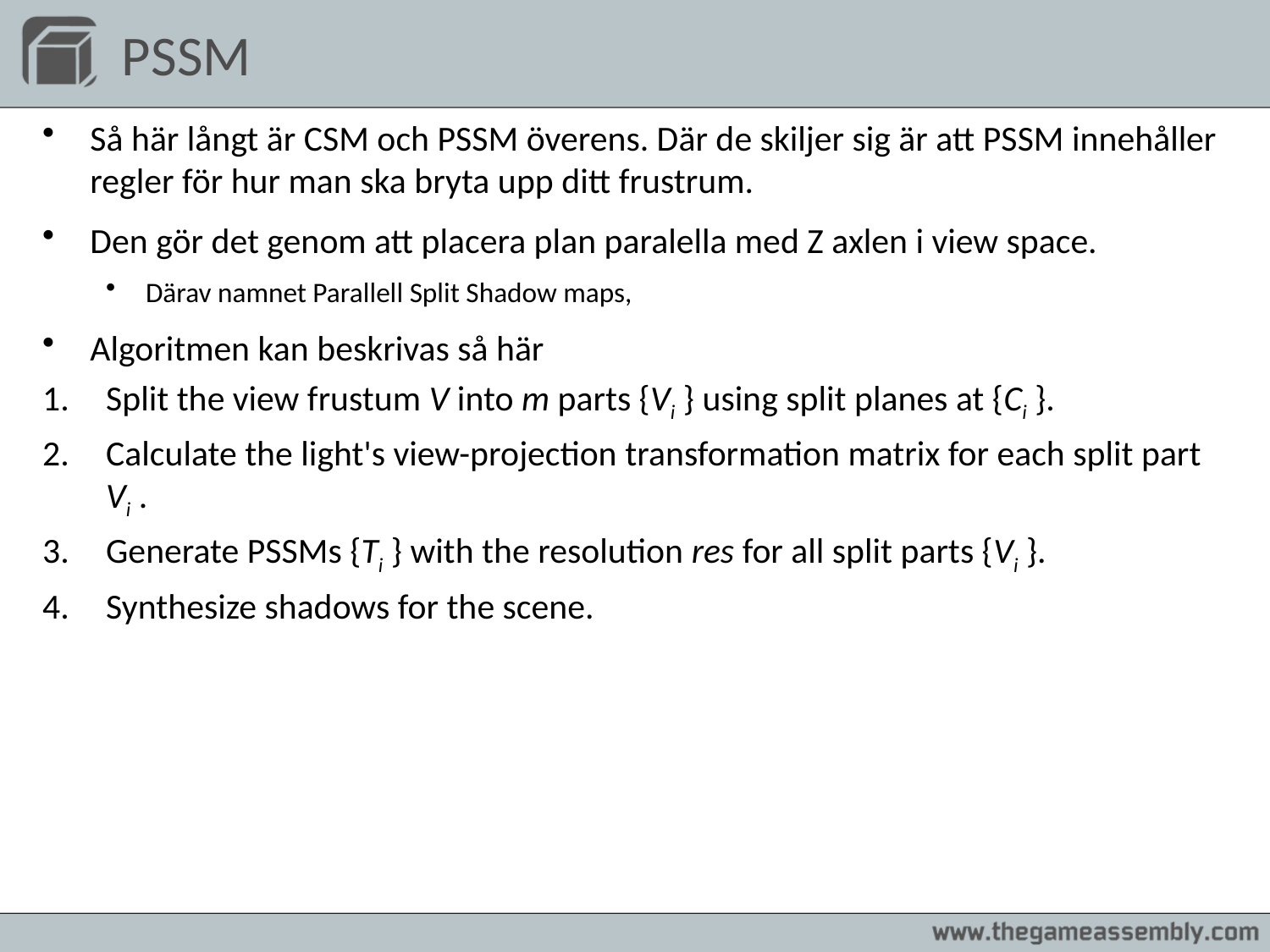

# PSSM
Så här långt är CSM och PSSM överens. Där de skiljer sig är att PSSM innehåller regler för hur man ska bryta upp ditt frustrum.
Den gör det genom att placera plan paralella med Z axlen i view space.
Därav namnet Parallell Split Shadow maps,
Algoritmen kan beskrivas så här
Split the view frustum V into m parts {Vi } using split planes at {Ci }.
Calculate the light's view-projection transformation matrix for each split part Vi .
Generate PSSMs {Ti } with the resolution res for all split parts {Vi }.
Synthesize shadows for the scene.